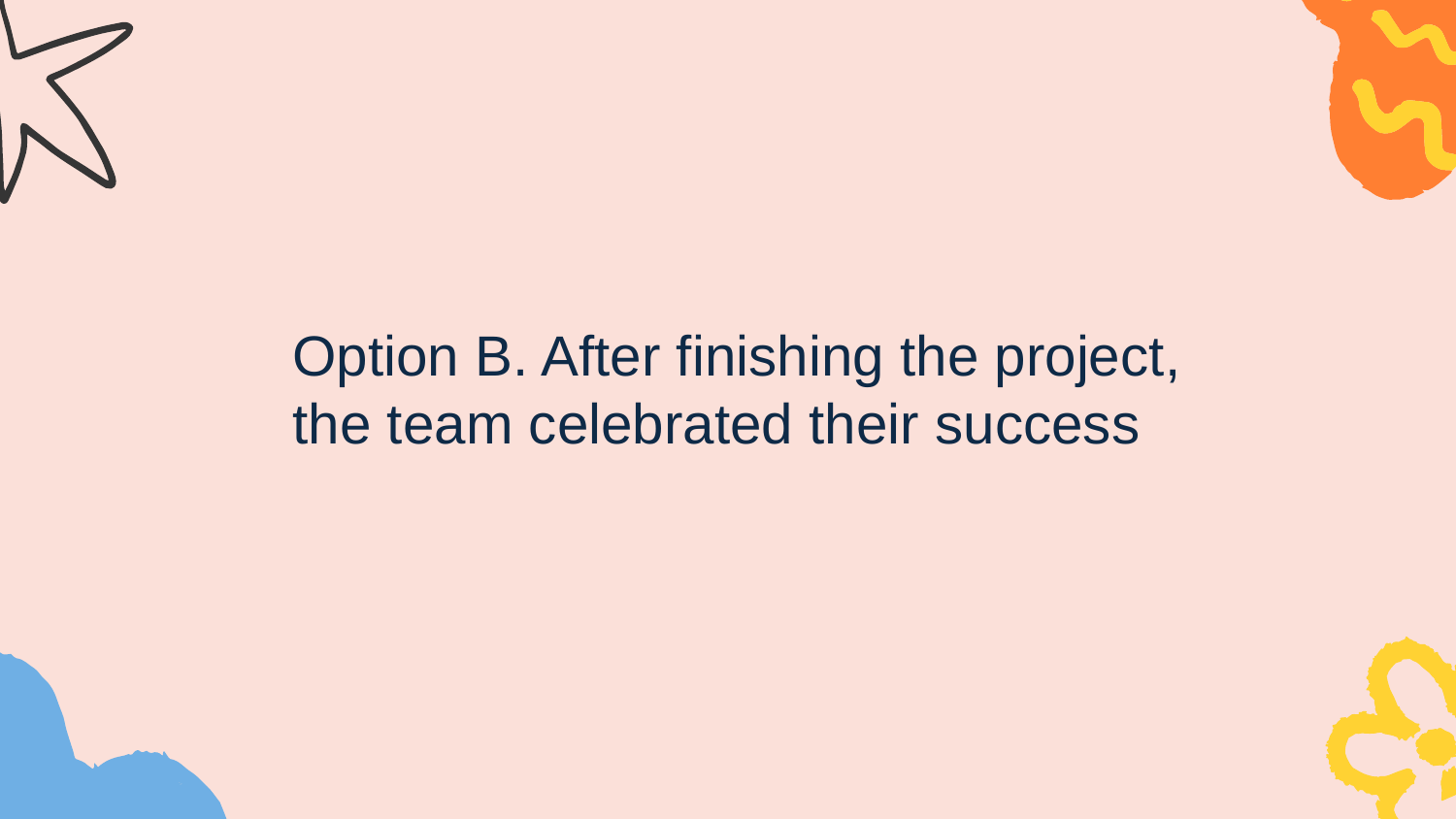

Option B. After finishing the project, the team celebrated their success